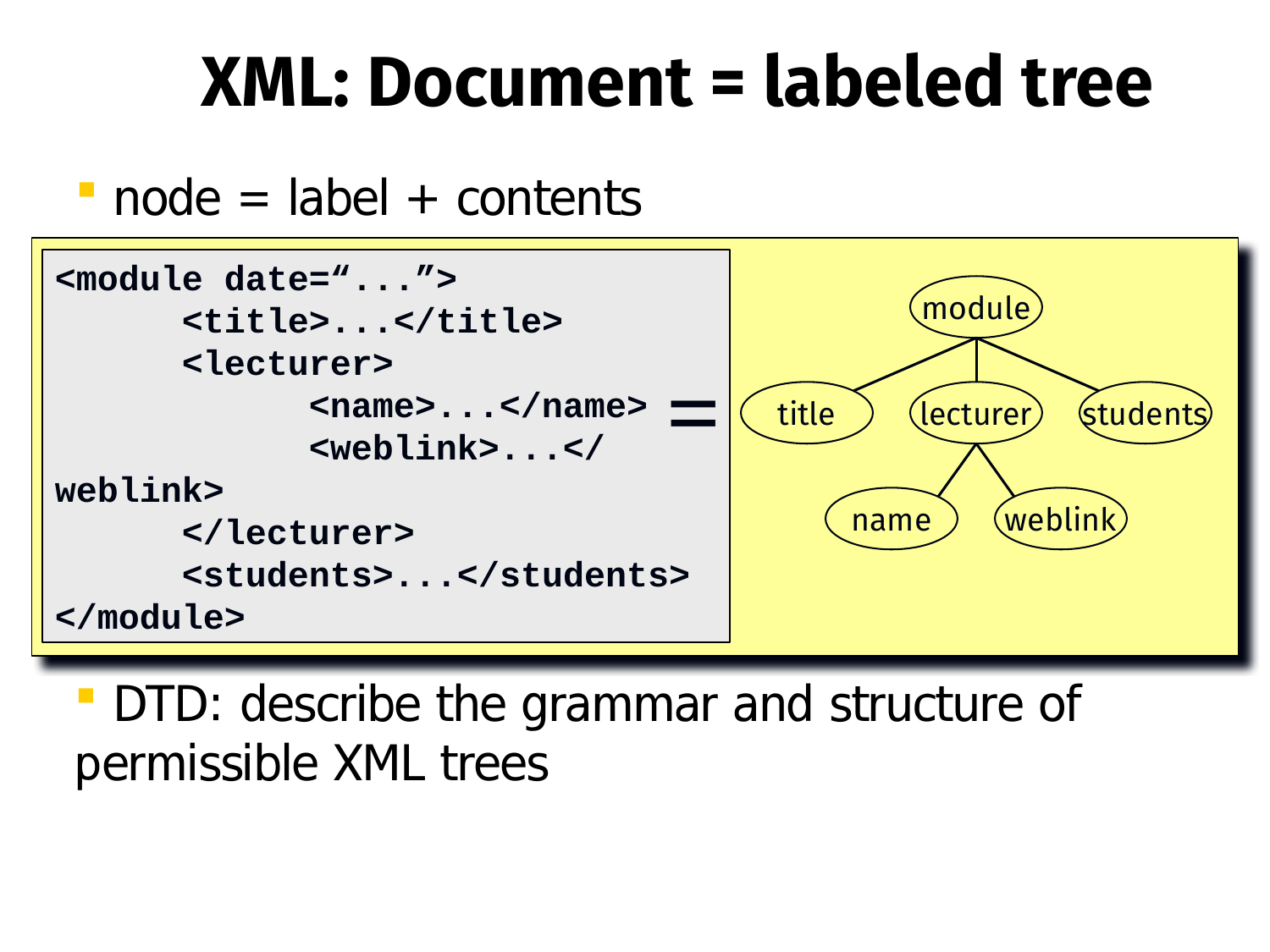

# XML: Document = labeled tree
 node = label + contents

<module date=“...”>
	<title>...</title>
	<lecturer>
		<name>...</name>
		<weblink>...</weblink>
	</lecturer>
	<students>...</students>
</module>
module
title
lecturer
students
name
weblink
=
 DTD: describe the grammar and structure of
permissible XML trees

19